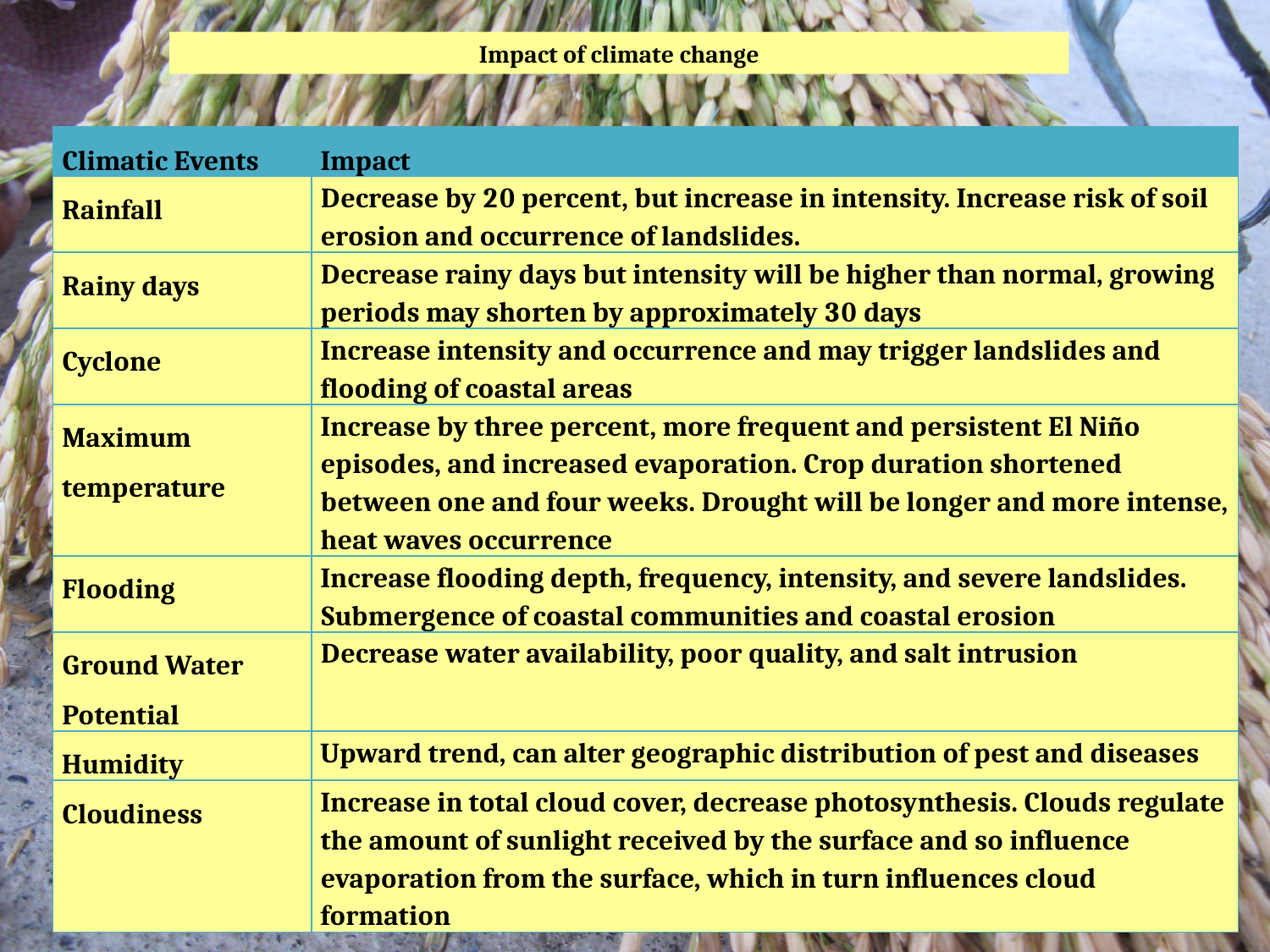

# Impact of climate change
| Climatic Events | Impact |
| --- | --- |
| Rainfall | Decrease by 20 percent, but increase in intensity. Increase risk of soil erosion and occurrence of landslides. |
| Rainy days | Decrease rainy days but intensity will be higher than normal, growing periods may shorten by approximately 30 days |
| Cyclone | Increase intensity and occurrence and may trigger landslides and flooding of coastal areas |
| Maximum temperature | Increase by three percent, more frequent and persistent El Niño episodes, and increased evaporation. Crop duration shortened between one and four weeks. Drought will be longer and more intense, heat waves occurrence |
| Flooding | Increase flooding depth, frequency, intensity, and severe landslides. Submergence of coastal communities and coastal erosion |
| Ground Water Potential | Decrease water availability, poor quality, and salt intrusion |
| Humidity | Upward trend, can alter geographic distribution of pest and diseases |
| Cloudiness | Increase in total cloud cover, decrease photosynthesis. Clouds regulate the amount of sunlight received by the surface and so influence evaporation from the surface, which in turn influences cloud formation |